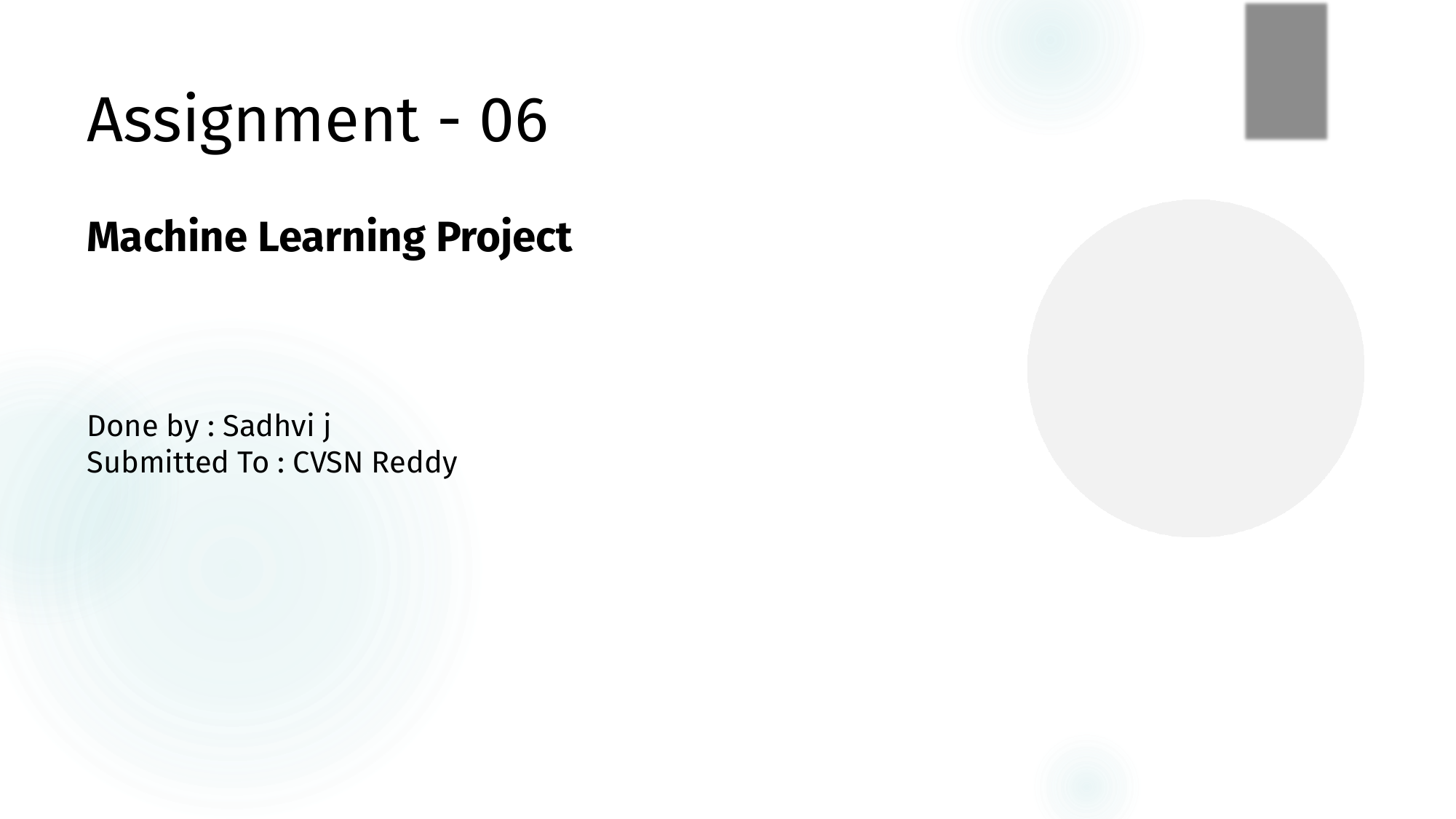

# Assignment - 06
Machine Learning Project

Done by : Sadhvi j
Submitted To : CVSN Reddy